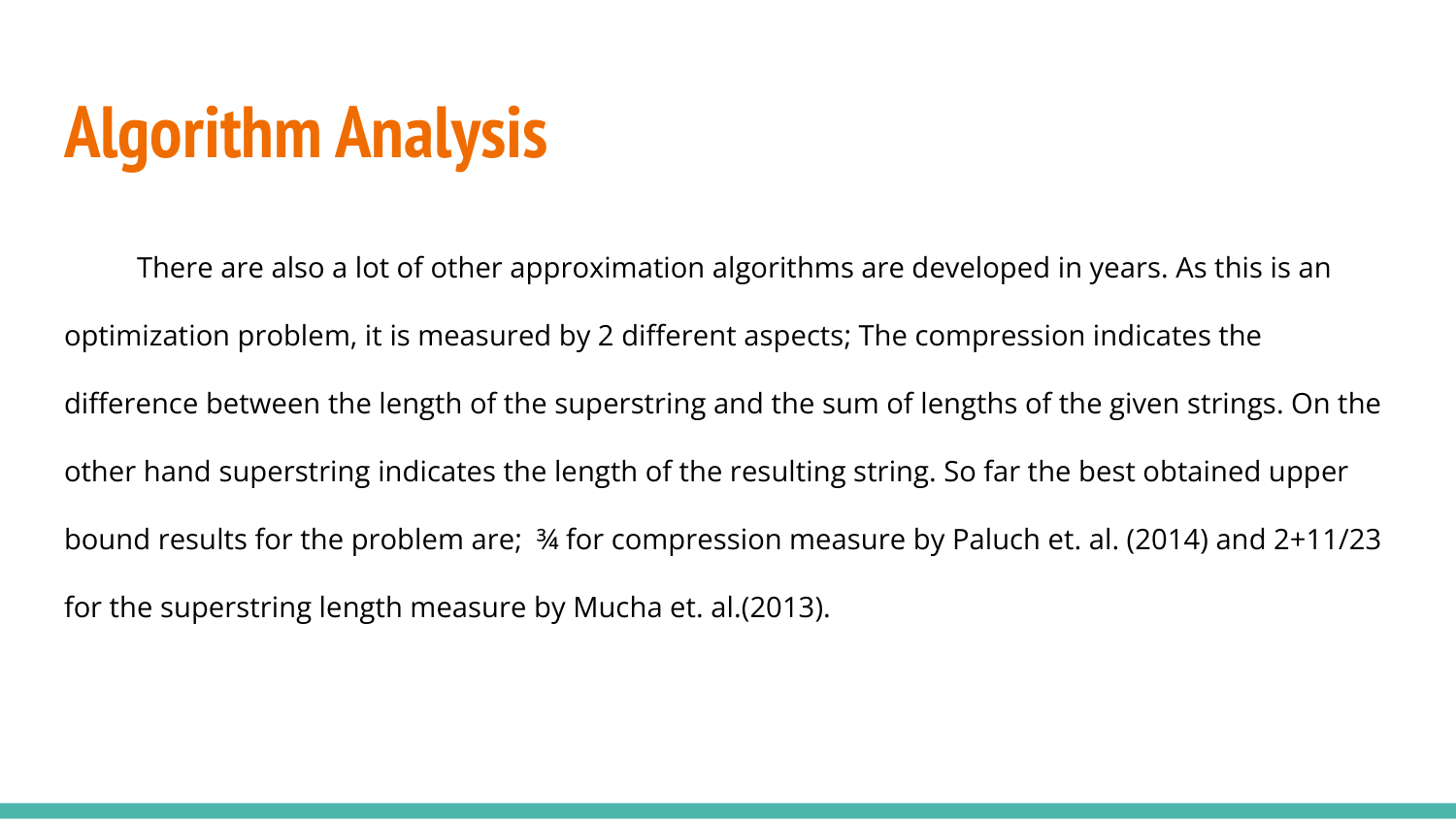

# Algorithm Analysis
There are also a lot of other approximation algorithms are developed in years. As this is an optimization problem, it is measured by 2 different aspects; The compression indicates the difference between the length of the superstring and the sum of lengths of the given strings. On the other hand superstring indicates the length of the resulting string. So far the best obtained upper bound results for the problem are;  ¾ for compression measure by Paluch et. al. (2014) and 2+11/23 for the superstring length measure by Mucha et. al.(2013).